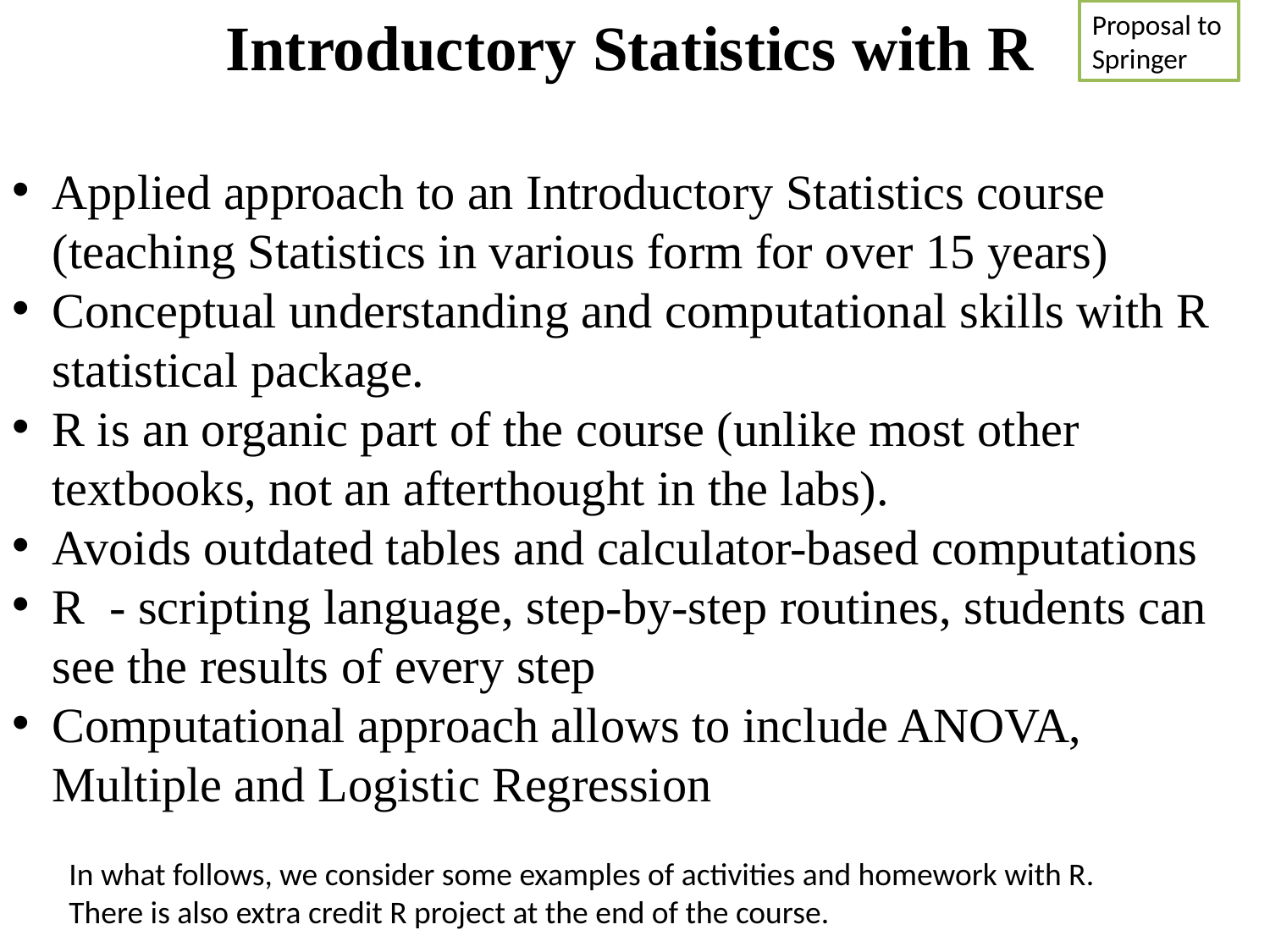

Proposal to Springer
Introductory Statistics with R

Applied approach to an Introductory Statistics course (teaching Statistics in various form for over 15 years)
Conceptual understanding and computational skills with R statistical package.
R is an organic part of the course (unlike most other textbooks, not an afterthought in the labs).
Avoids outdated tables and calculator-based computations
R  - scripting language, step-by-step routines, students can see the results of every step
Computational approach allows to include ANOVA, Multiple and Logistic Regression

In what follows, we consider some examples of activities and homework with R.
There is also extra credit R project at the end of the course.